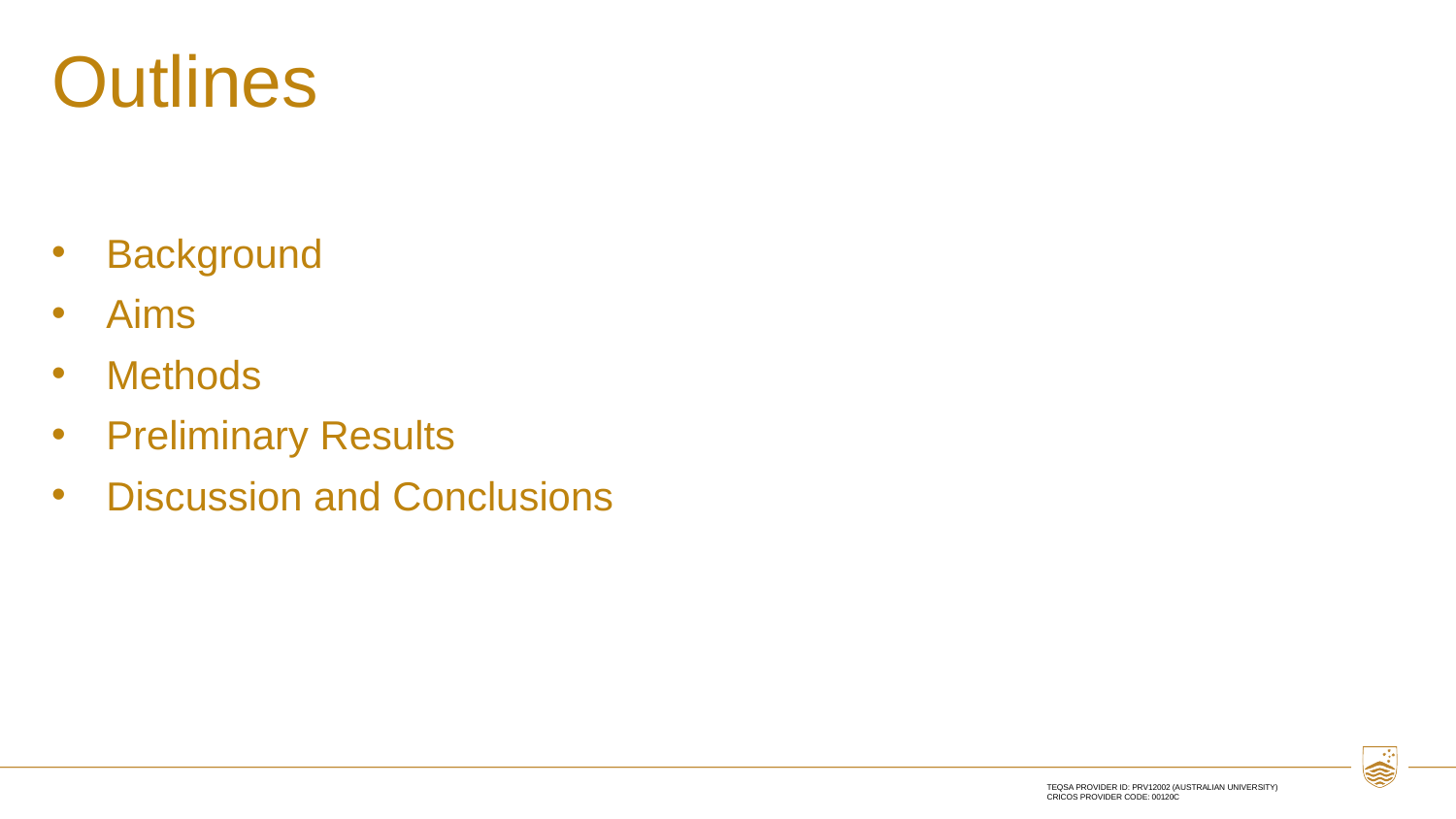

# Outlines
Background
Aims
Methods
Preliminary Results
Discussion and Conclusions